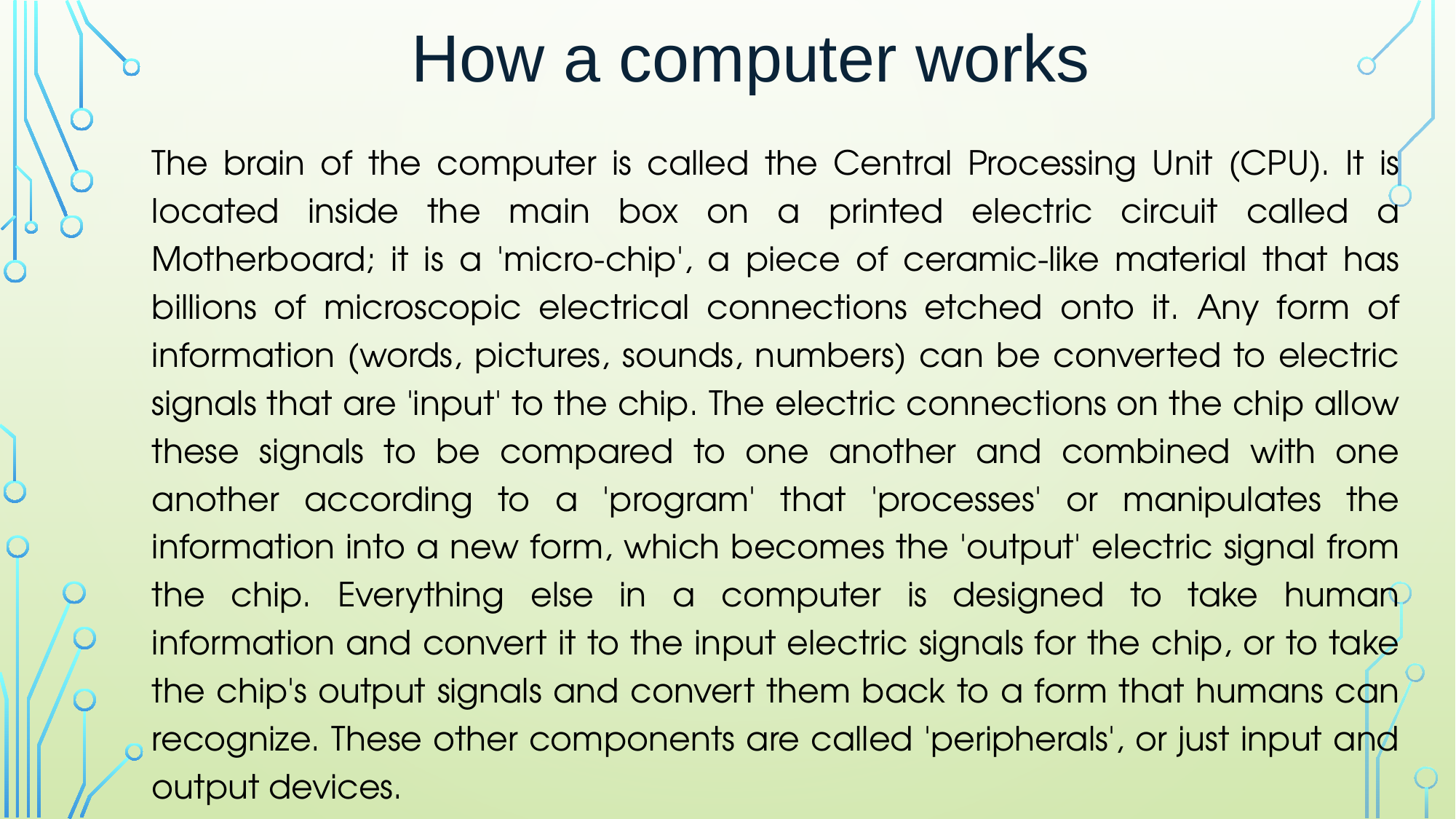

# How a computer works
The brain of the computer is called the Central Processing Unit (CPU). It is located inside the main box on a printed electric circuit called a Motherboard; it is a 'micro-chip', a piece of ceramic-like material that has billions of microscopic electrical connections etched onto it. Any form of information (words, pictures, sounds, numbers) can be converted to electric signals that are 'input' to the chip. The electric connections on the chip allow these signals to be compared to one another and combined with one another according to a 'program' that 'processes' or manipulates the information into a new form, which becomes the 'output' electric signal from the chip. Everything else in a computer is designed to take human information and convert it to the input electric signals for the chip, or to take the chip's output signals and convert them back to a form that humans can recognize. These other components are called 'peripherals', or just input and output devices.